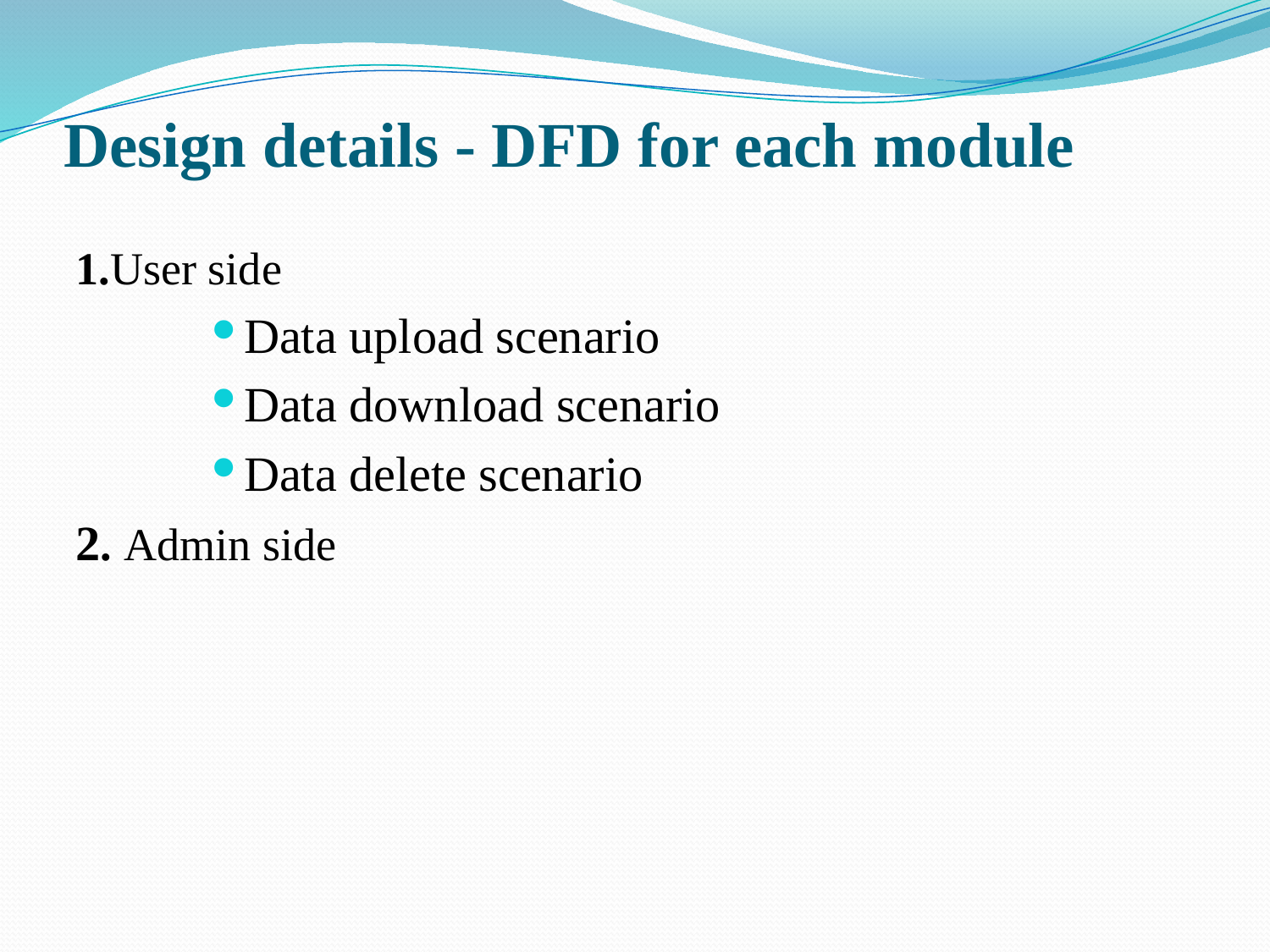

# Design details - DFD for each module

1.User side
Data upload scenario
Data download scenario
Data delete scenario
2. Admin side